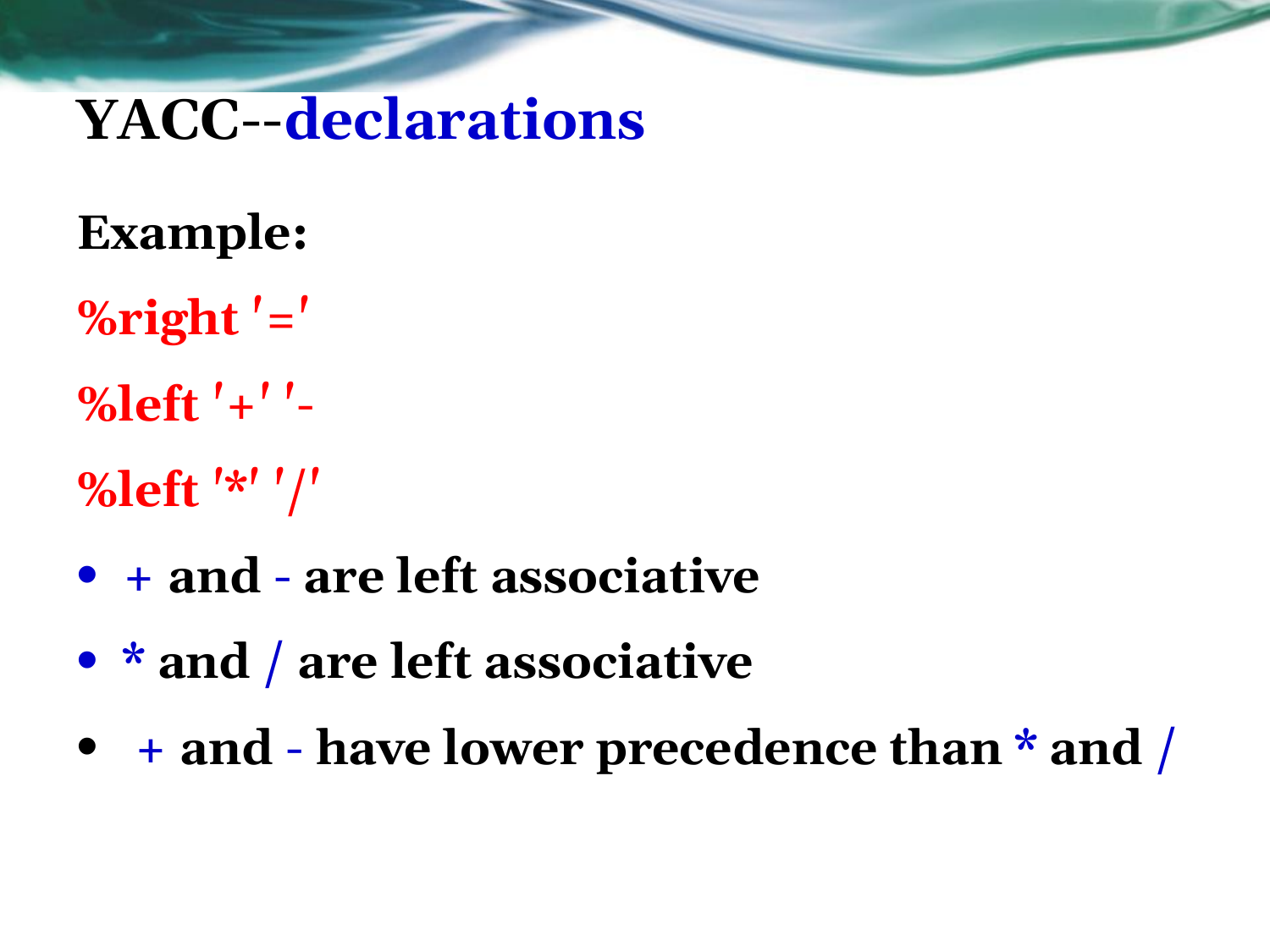

# YACC--declarations
Example:
%right '='
%left '+' '-
%left '*' '/'
+ and - are left associative
* and / are left associative
 + and - have lower precedence than * and /